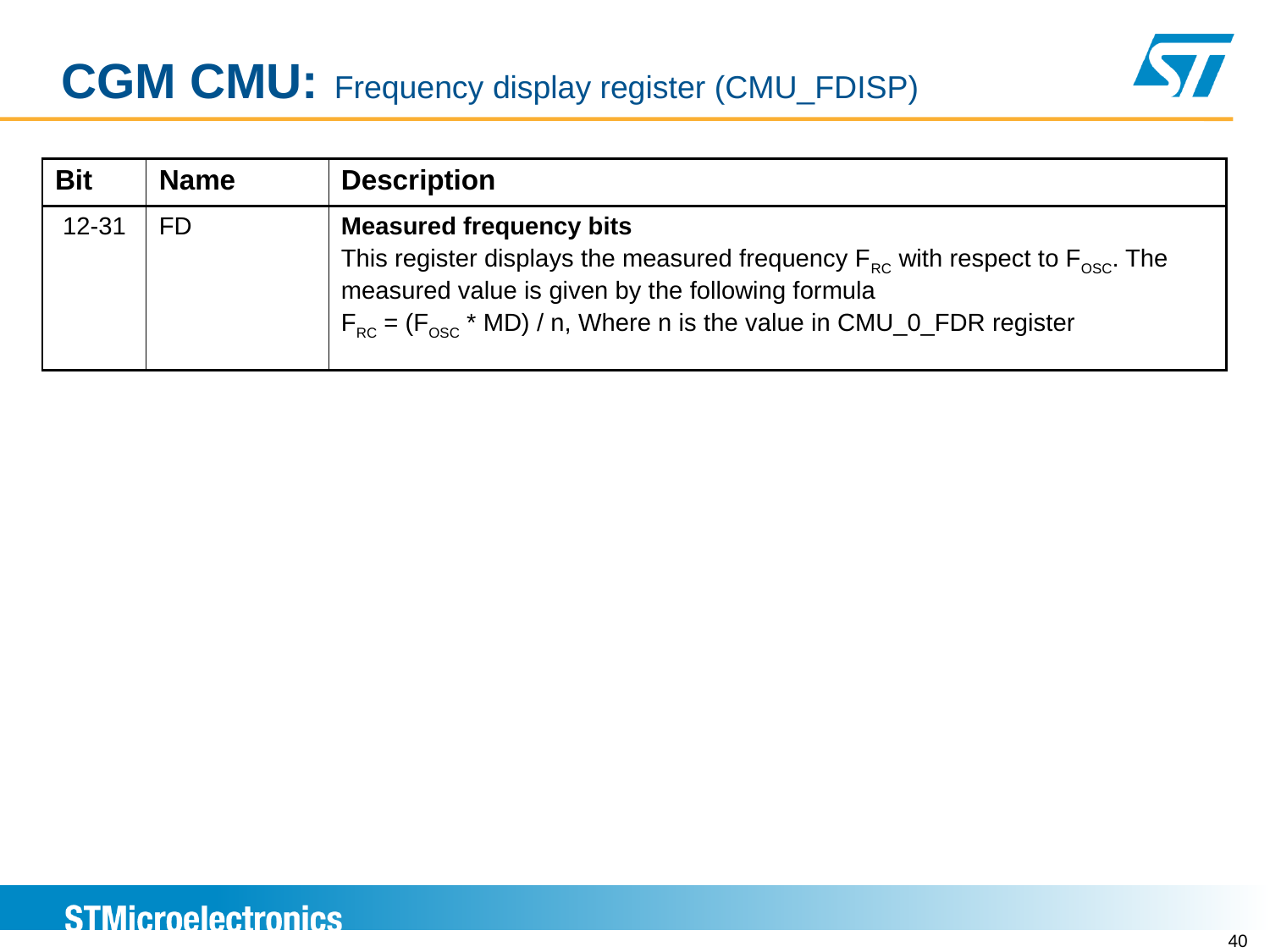

# CGM CMU: Frequency display register (CMU_FDISP)
| Bit | Name | Description |
| --- | --- | --- |
| 12-31 | FD | Measured frequency bits This register displays the measured frequency FRC with respect to FOSC. The measured value is given by the following formula FRC = (FOSC \* MD) / n, Where n is the value in CMU\_0\_FDR register |
40